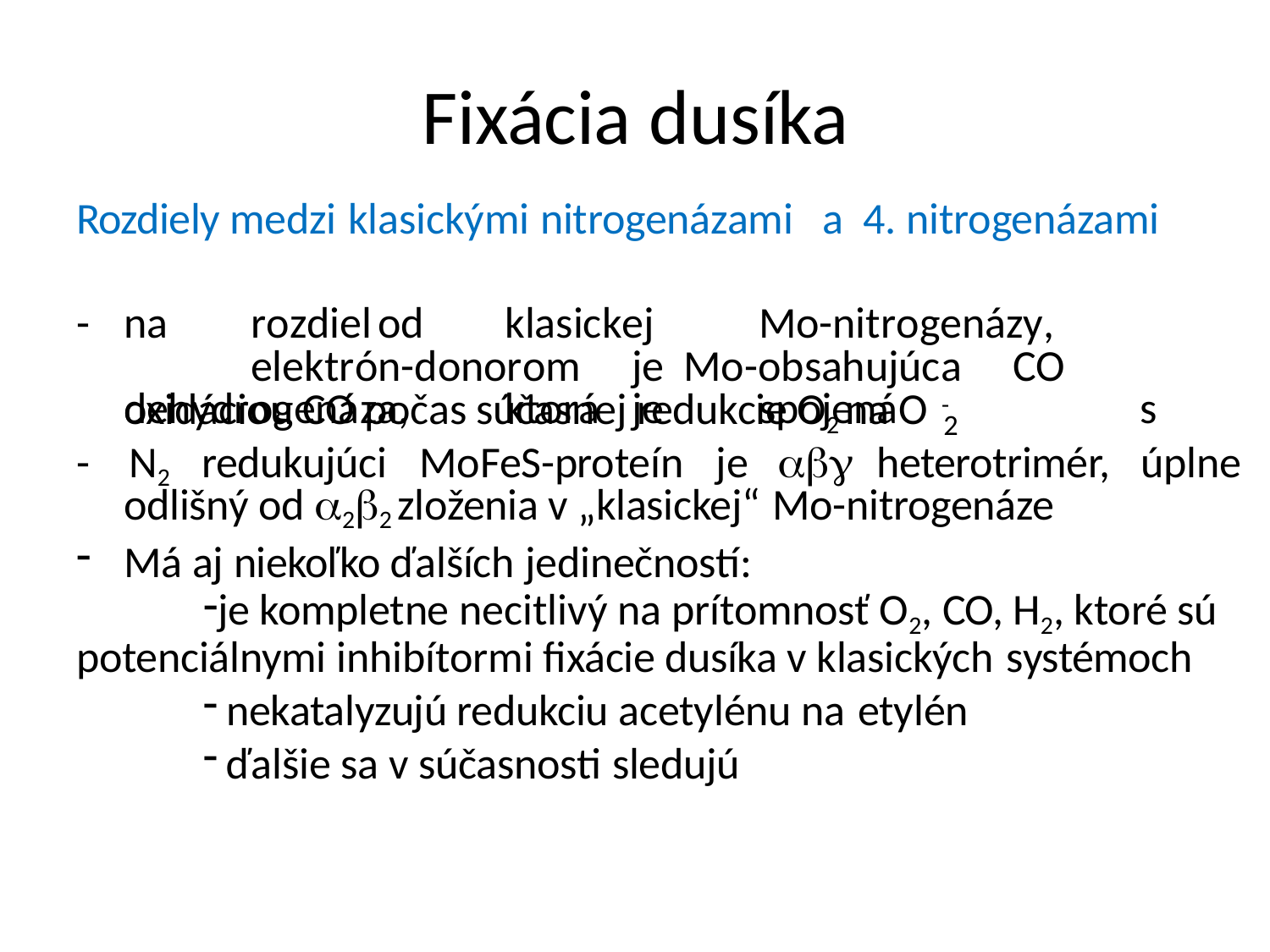

# Fixácia dusíka
Rozdiely medzi klasickými nitrogenázami	a	4. nitrogenázami

-	na	rozdiel	od	klasickej	Mo-nitrogenázy,		elektrón-donorom	je  Mo-obsahujúca	CO	dehydrogenáza,	ktorá	je	spojená		s
oxidáciou CO počas súčasnej redukcie O2 na O -
2
-	N2	redukujúci	MoFeS-proteín	je	αβγ	heterotrimér,
úplne
odlišný od α2β2 zloženia v „klasickej“ Mo-nitrogenáze
Má aj niekoľko ďalších jedinečností:
je kompletne necitlivý na prítomnosť O2, CO, H2, ktoré sú  potenciálnymi inhibítormi fixácie dusíka v klasických systémoch
nekatalyzujú redukciu acetylénu na etylén
ďalšie sa v súčasnosti sledujú